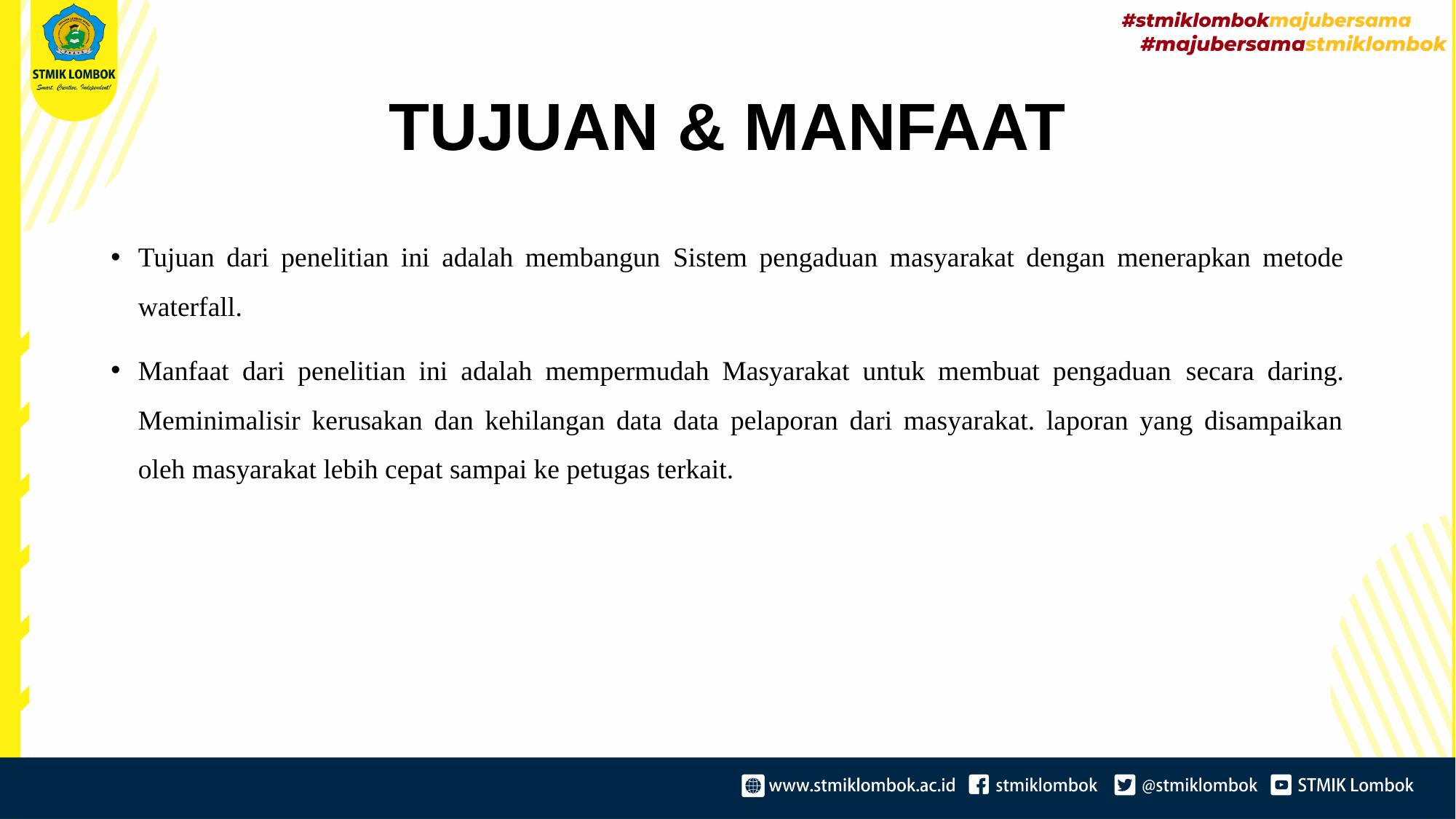

# TUJUAN & MANFAAT
Tujuan dari penelitian ini adalah membangun Sistem pengaduan masyarakat dengan menerapkan metode waterfall.
Manfaat dari penelitian ini adalah mempermudah Masyarakat untuk membuat pengaduan secara daring. Meminimalisir kerusakan dan kehilangan data data pelaporan dari masyarakat. laporan yang disampaikan oleh masyarakat lebih cepat sampai ke petugas terkait.